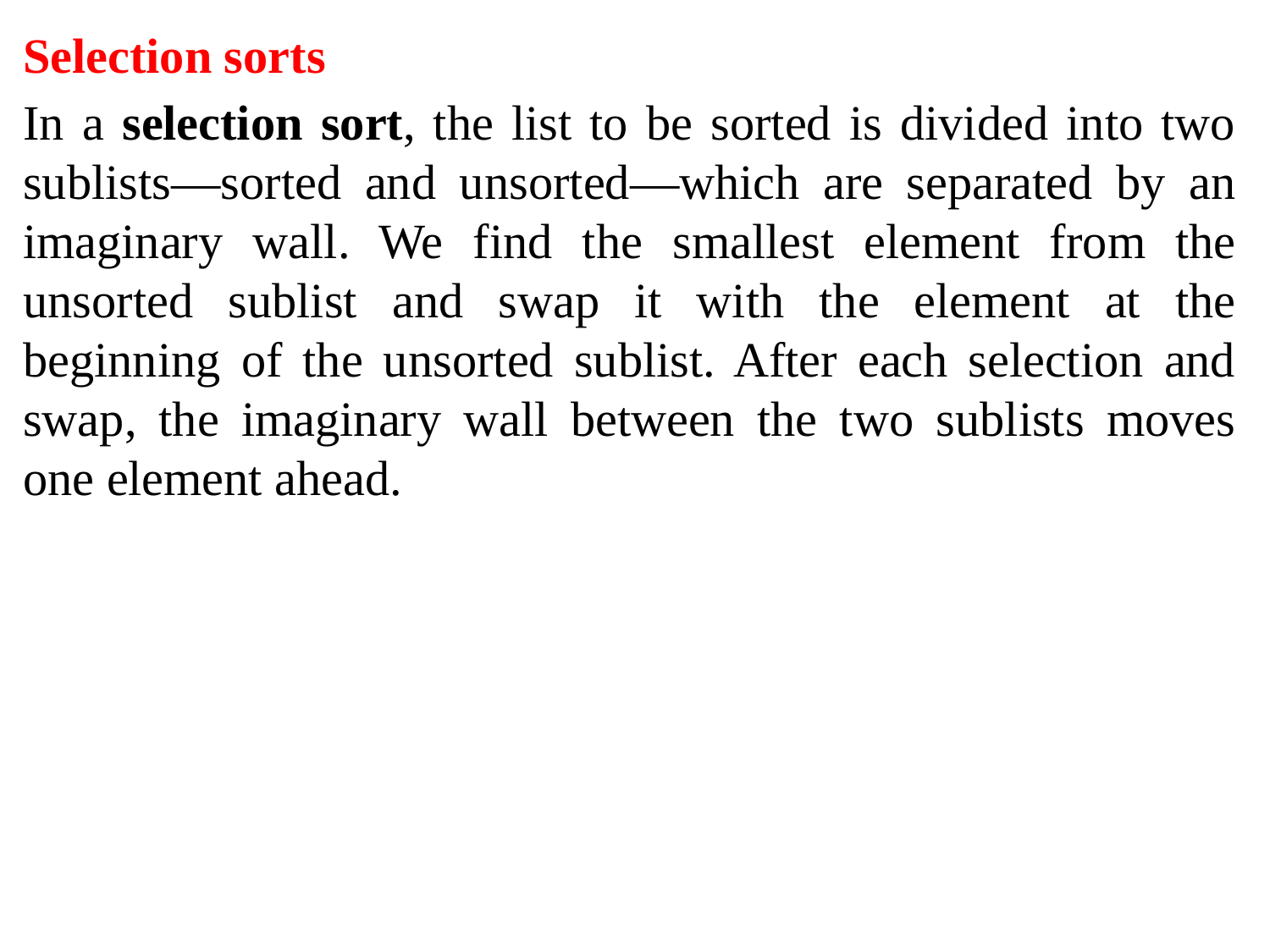

Selection sorts
In a selection sort, the list to be sorted is divided into two sublists—sorted and unsorted—which are separated by an imaginary wall. We find the smallest element from the unsorted sublist and swap it with the element at the beginning of the unsorted sublist. After each selection and swap, the imaginary wall between the two sublists moves one element ahead.